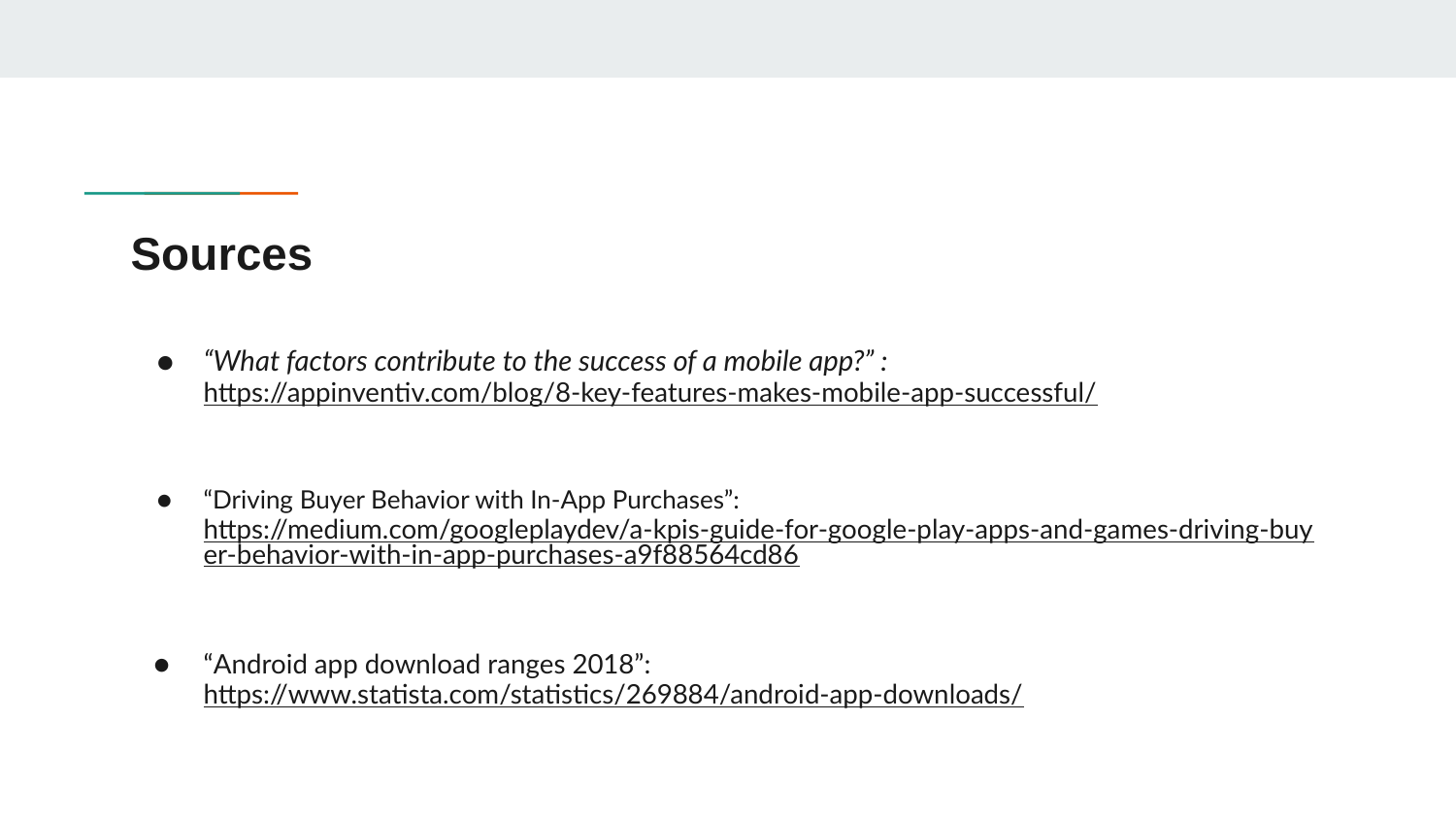

# Sources
“What factors contribute to the success of a mobile app?” : https://appinventiv.com/blog/8-key-features-makes-mobile-app-successful/

“Driving Buyer Behavior with In-App Purchases”: https://medium.com/googleplaydev/a-kpis-guide-for-google-play-apps-and-games-driving-buyer-behavior-with-in-app-purchases-a9f88564cd86

“Android app download ranges 2018”: https://www.statista.com/statistics/269884/android-app-downloads/